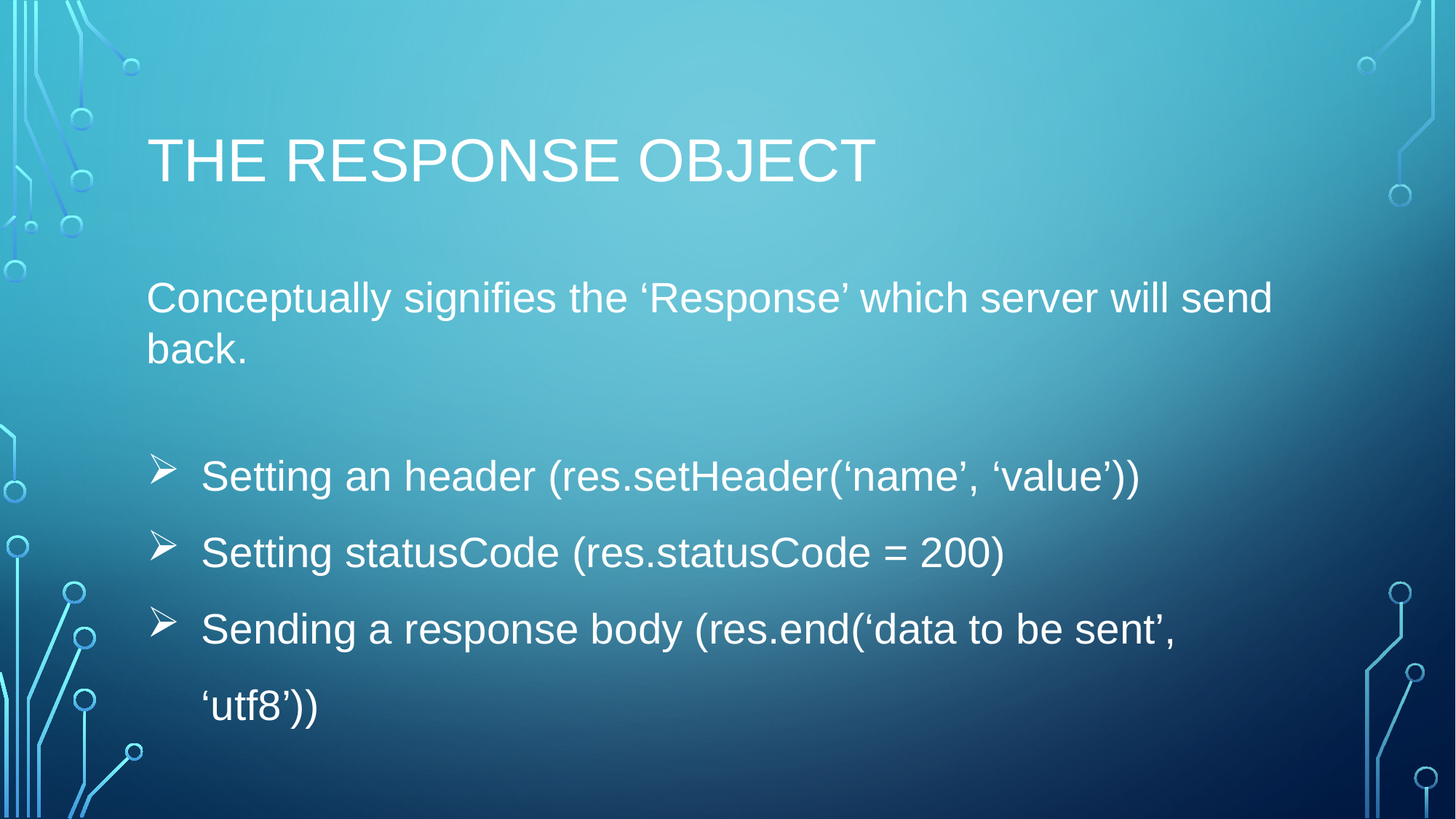

# The response object
Conceptually signifies the ‘Response’ which server will send back.
Setting an header (res.setHeader(‘name’, ‘value’))
Setting statusCode (res.statusCode = 200)
Sending a response body (res.end(‘data to be sent’, ‘utf8’))